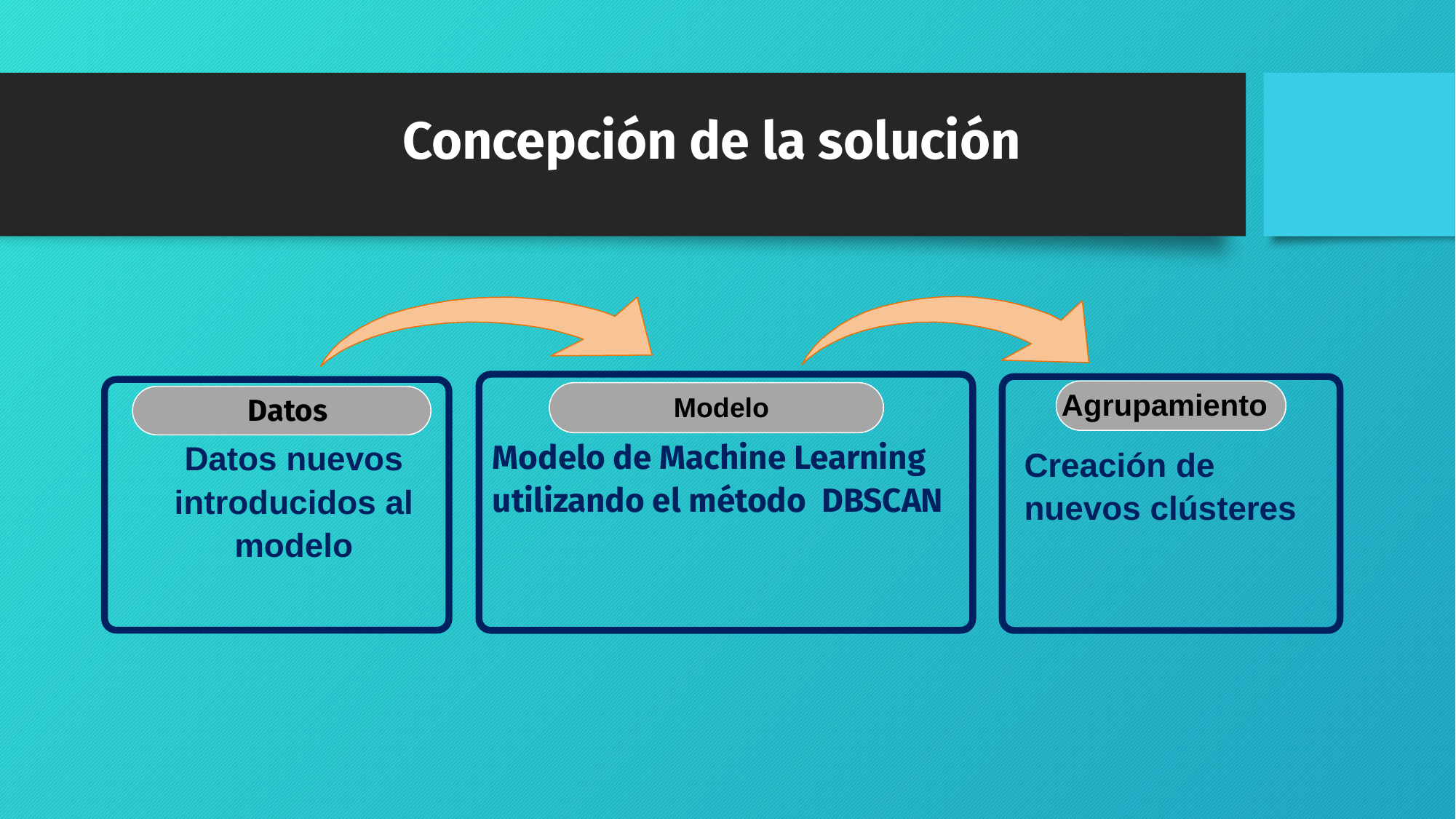

# Concepción de la solución

 Datos

Datos nuevos introducidos al modelo
Agrupamiento

 Modelo

Modelo de Machine Learning   utilizando el método  DBSCAN
Creación de nuevos clústeres